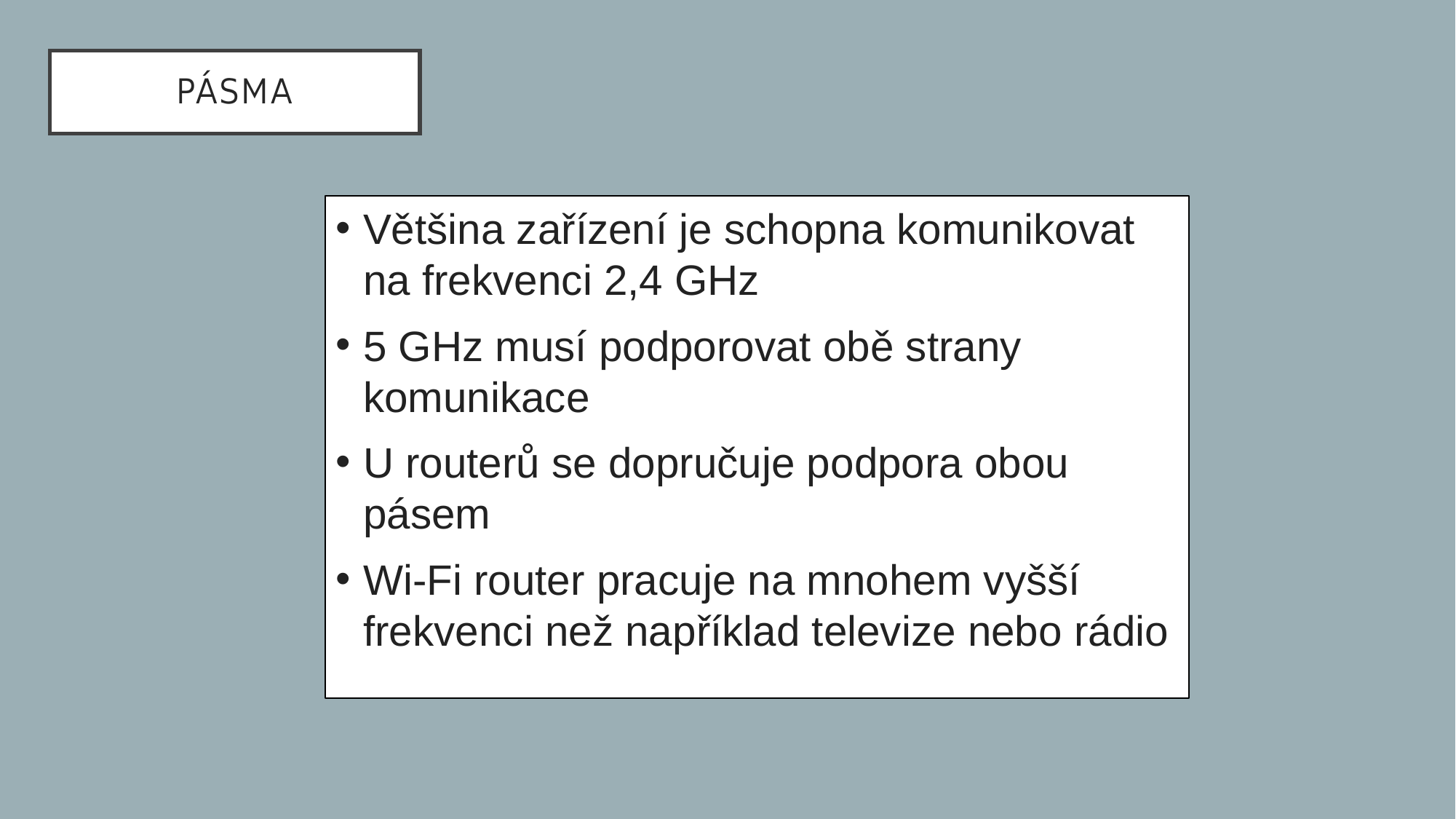

# pásma

Většina zařízení je schopna komunikovat na frekvenci 2,4 GHz
5 GHz musí podporovat obě strany komunikace
U routerů se dopručuje podpora obou pásem
Wi-Fi router pracuje na mnohem vyšší frekvenci než například televize nebo rádio